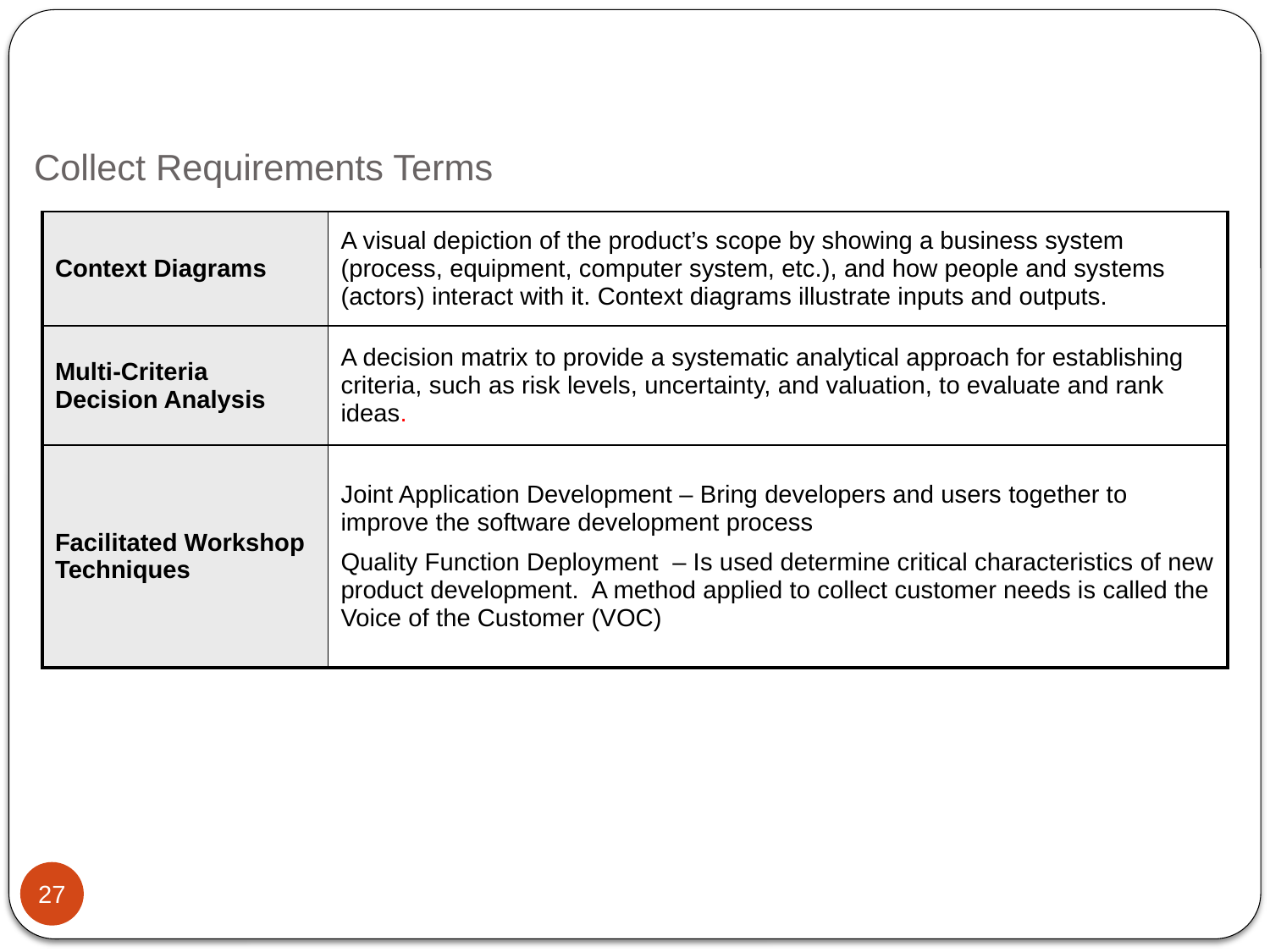

# Collect Requirements Terms
| Context Diagrams | A visual depiction of the product’s scope by showing a business system (process, equipment, computer system, etc.), and how people and systems (actors) interact with it. Context diagrams illustrate inputs and outputs. |
| --- | --- |
| Multi-Criteria Decision Analysis | A decision matrix to provide a systematic analytical approach for establishing criteria, such as risk levels, uncertainty, and valuation, to evaluate and rank ideas. |
| Facilitated Workshop Techniques | Joint Application Development – Bring developers and users together to improve the software development process Quality Function Deployment – Is used determine critical characteristics of new product development. A method applied to collect customer needs is called the Voice of the Customer (VOC) |
27